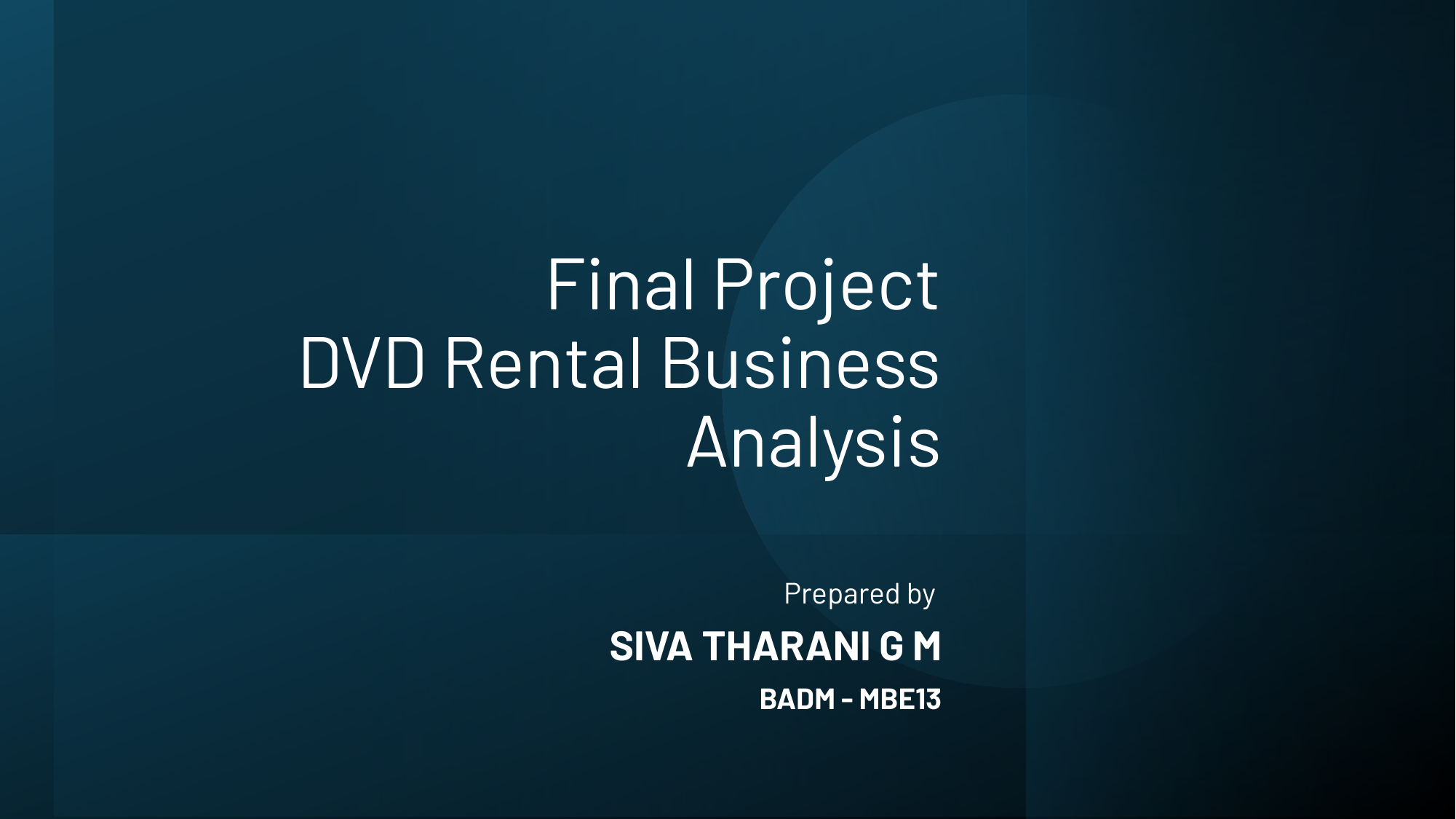

# Final Project DVD Rental Business Analysis

Prepared by
SIVA THARANI G M
BADM - MBE13